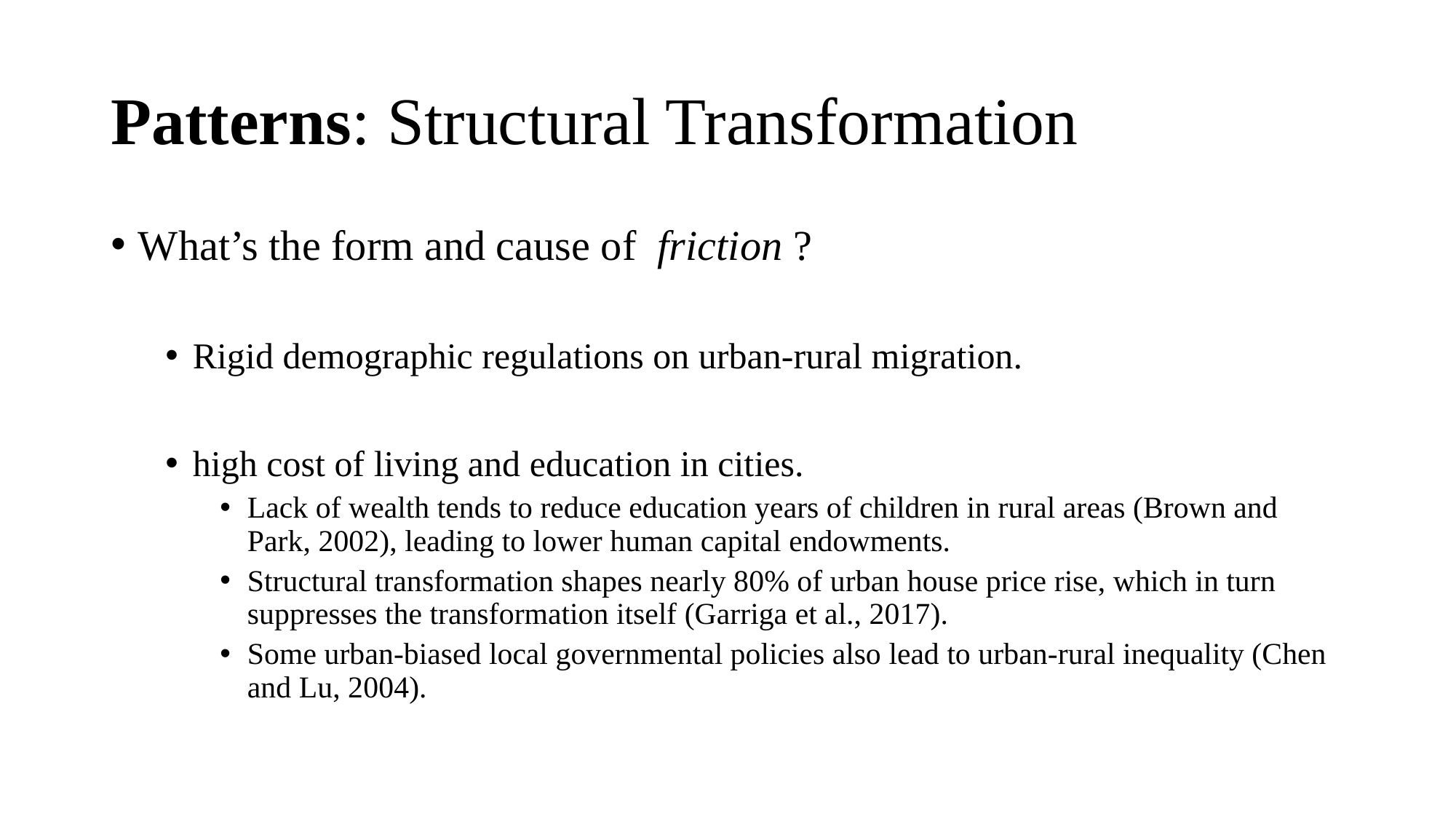

# Patterns: Structural Transformation
What’s the form and cause of  friction ?

Rigid demographic regulations on urban-rural migration.

high cost of living and education in cities.
Lack of wealth tends to reduce education years of children in rural areas (Brown and Park, 2002), leading to lower human capital endowments.
Structural transformation shapes nearly 80% of urban house price rise, which in turn suppresses the transformation itself (Garriga et al., 2017).
Some urban-biased local governmental policies also lead to urban-rural inequality (Chen and Lu, 2004).